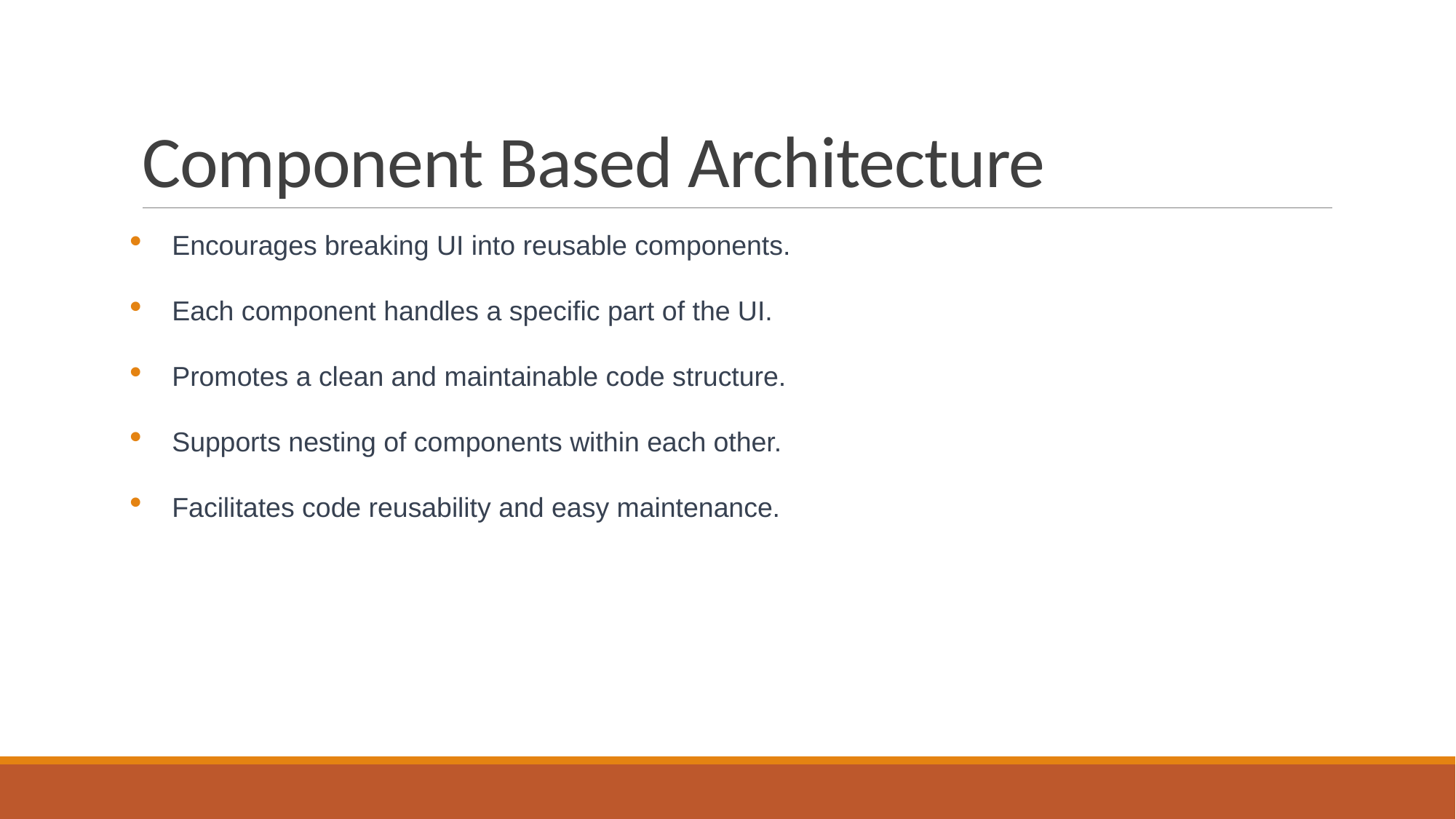

# Component Based Architecture
Encourages breaking UI into reusable components.
Each component handles a specific part of the UI.
Promotes a clean and maintainable code structure.
Supports nesting of components within each other.
Facilitates code reusability and easy maintenance.